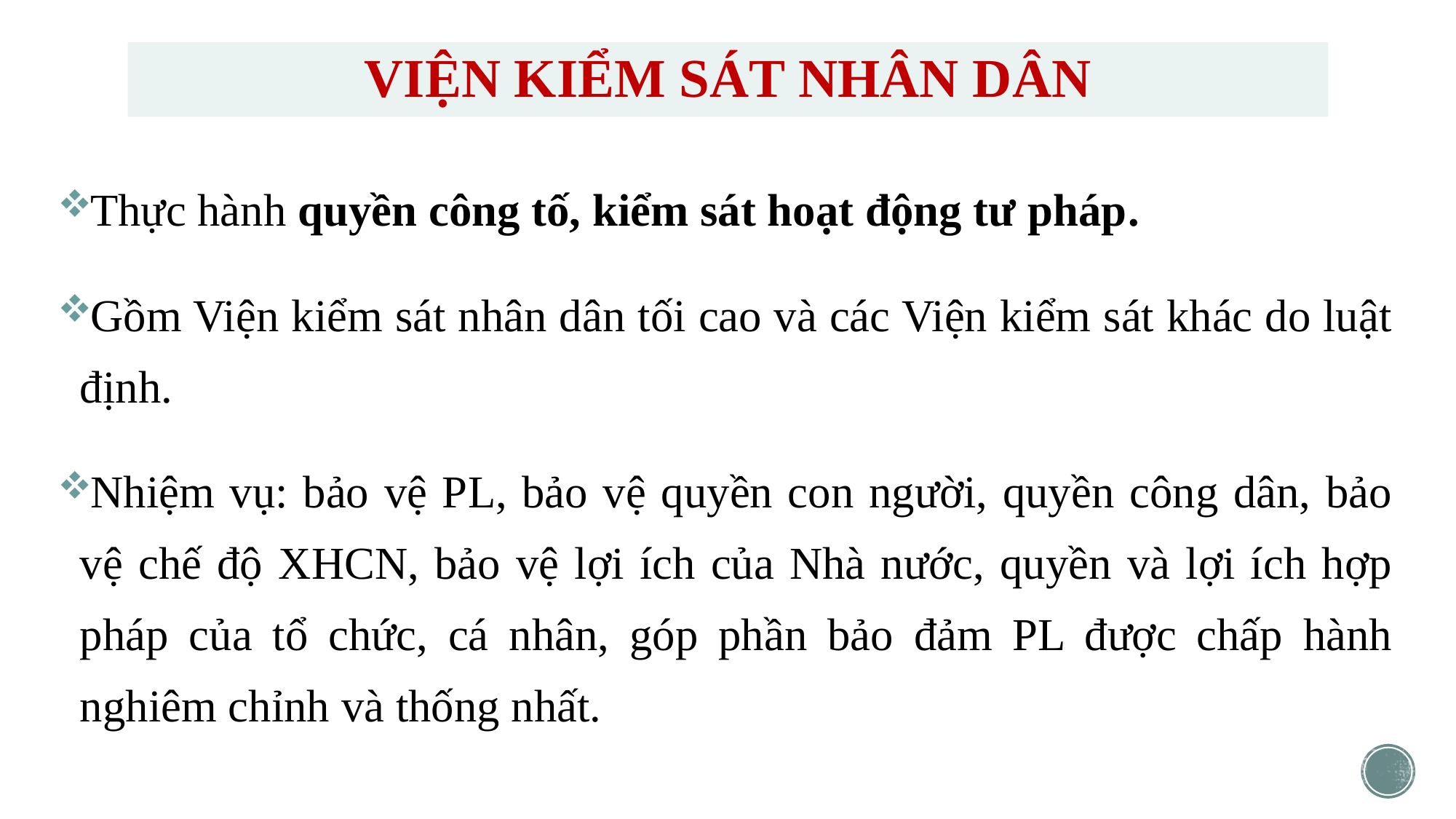

# VIỆN KIỂM SÁT NHÂN DÂN
Thực hành quyền công tố, kiểm sát hoạt động tư pháp.
Gồm Viện kiểm sát nhân dân tối cao và các Viện kiểm sát khác do luật định.
Nhiệm vụ: bảo vệ PL, bảo vệ quyền con người, quyền công dân, bảo vệ chế độ XHCN, bảo vệ lợi ích của Nhà nước, quyền và lợi ích hợp pháp của tổ chức, cá nhân, góp phần bảo đảm PL được chấp hành nghiêm chỉnh và thống nhất.